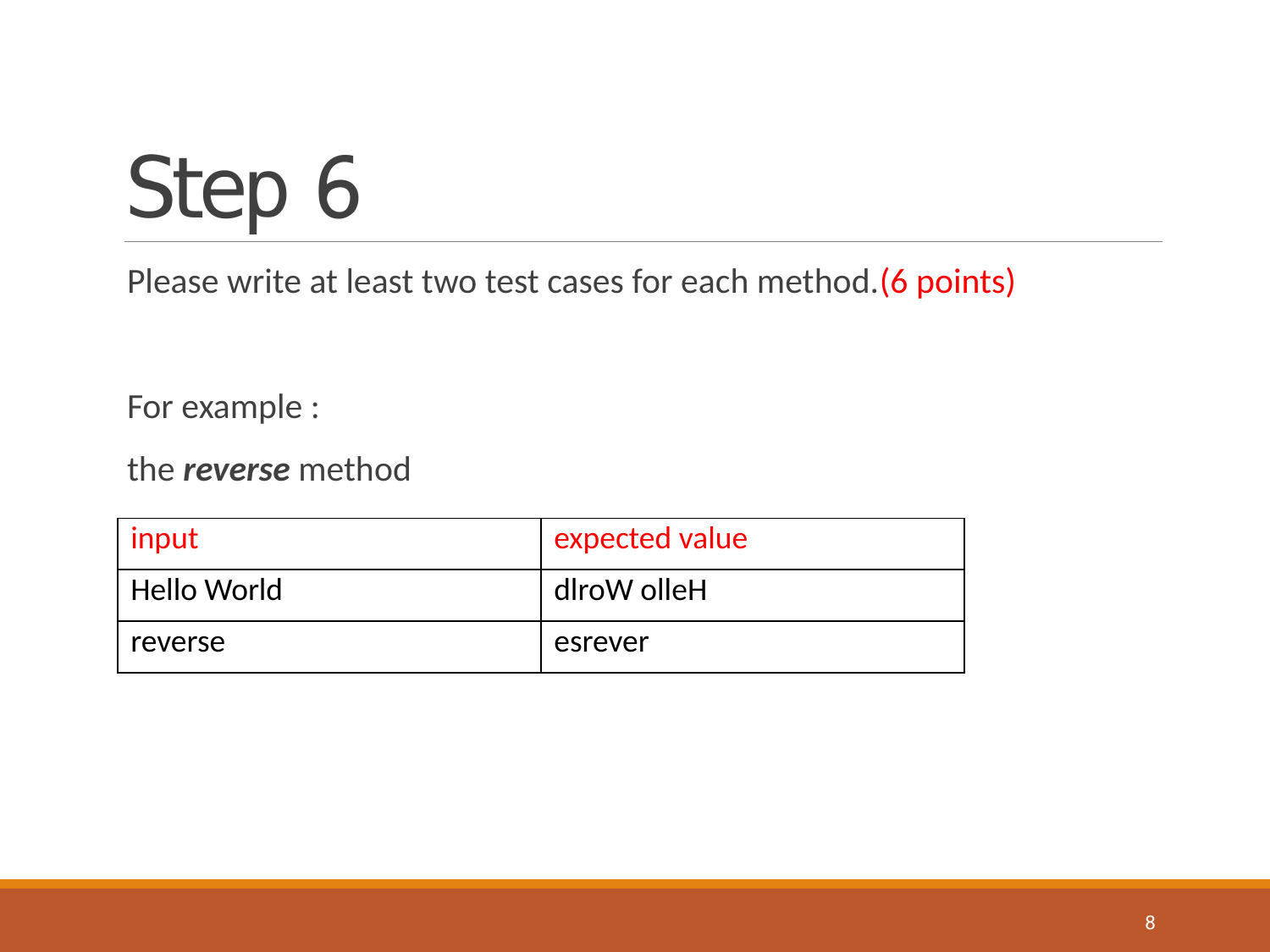

# Step 6
Please write at least two test cases for each method.(6 points)

For example :
the reverse method

| input | expected value |
| --- | --- |
| Hello World | dlroW olleH |
| reverse | esrever |
8